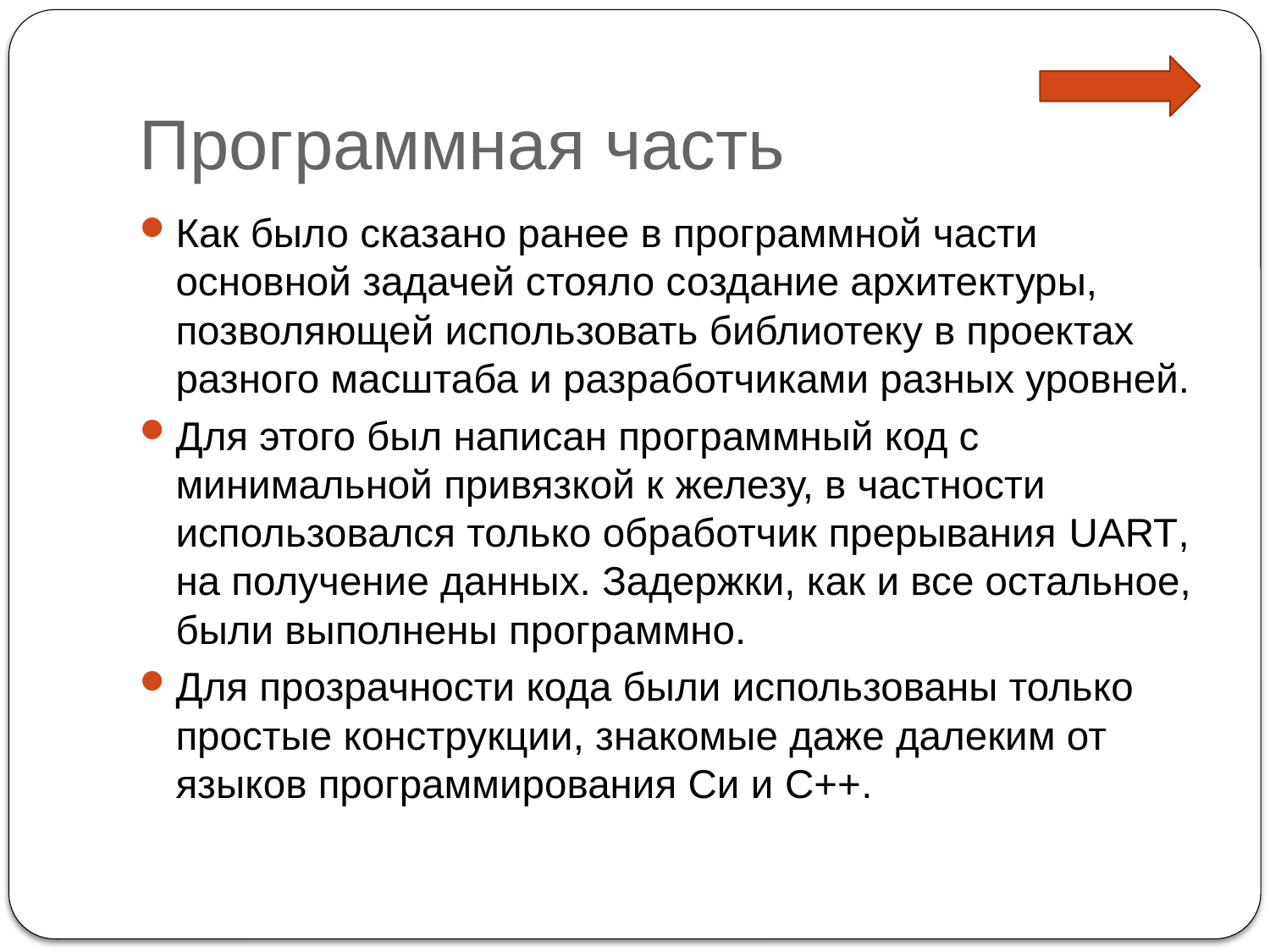

# Программная часть

Как было сказано ранее в программной части основной задачей стояло создание архитектуры, позволяющей использовать библиотеку в проектах разного масштаба и разработчиками разных уровней.
Для этого был написан программный код с минимальной привязкой к железу, в частности использовался только обработчик прерывания UART, на получение данных. Задержки, как и все остальное, были выполнены программно.
Для прозрачности кода были использованы только простые конструкции, знакомые даже далеким от языков программирования Си и С++.